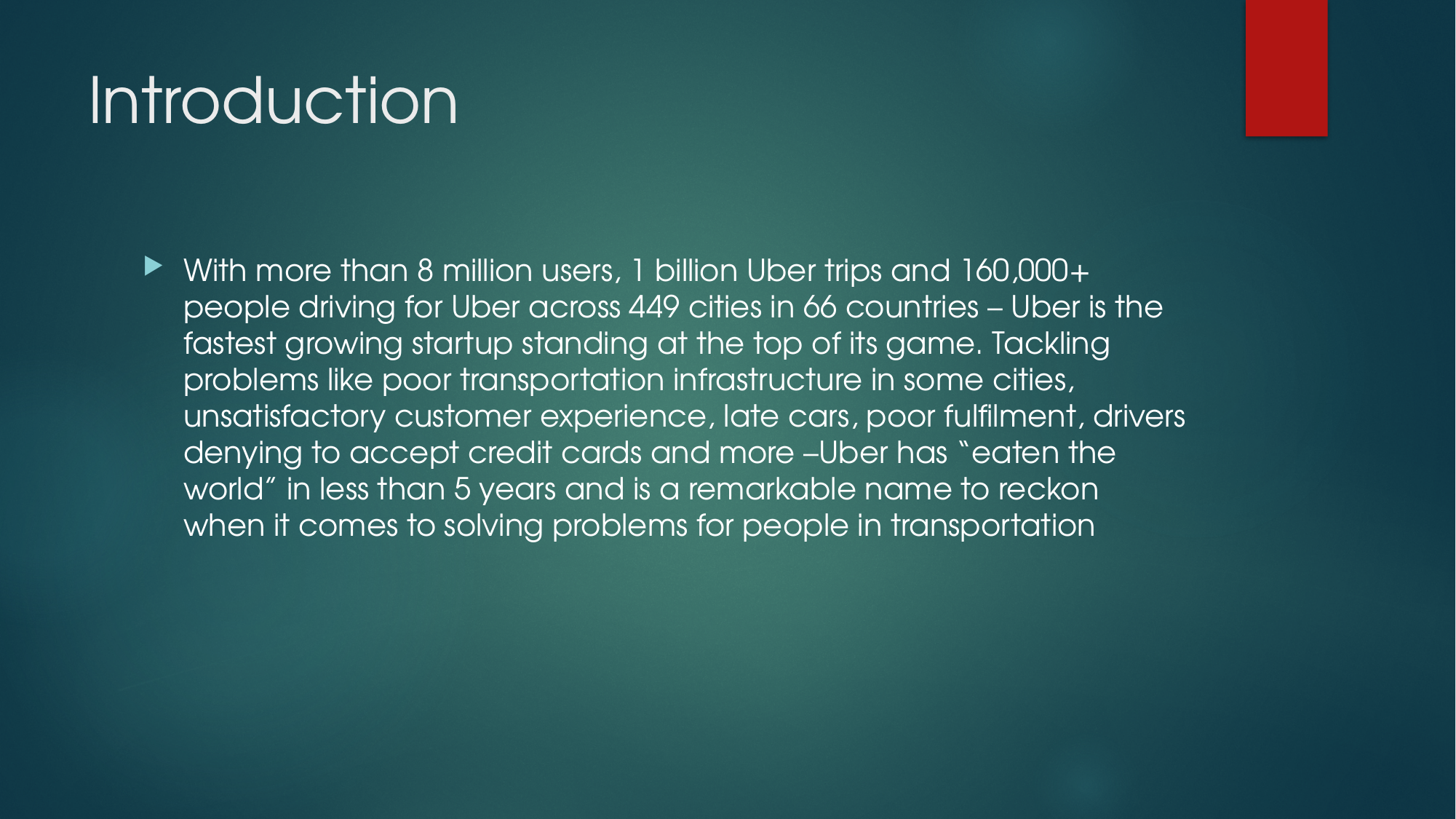

# Introduction
With more than 8 million users, 1 billion Uber trips and 160,000+ people driving for Uber across 449 cities in 66 countries – Uber is the fastest growing startup standing at the top of its game. Tackling problems like poor transportation infrastructure in some cities, unsatisfactory customer experience, late cars, poor fulfilment, drivers denying to accept credit cards and more –Uber has “eaten the world” in less than 5 years and is a remarkable name to reckon when it comes to solving problems for people in transportation